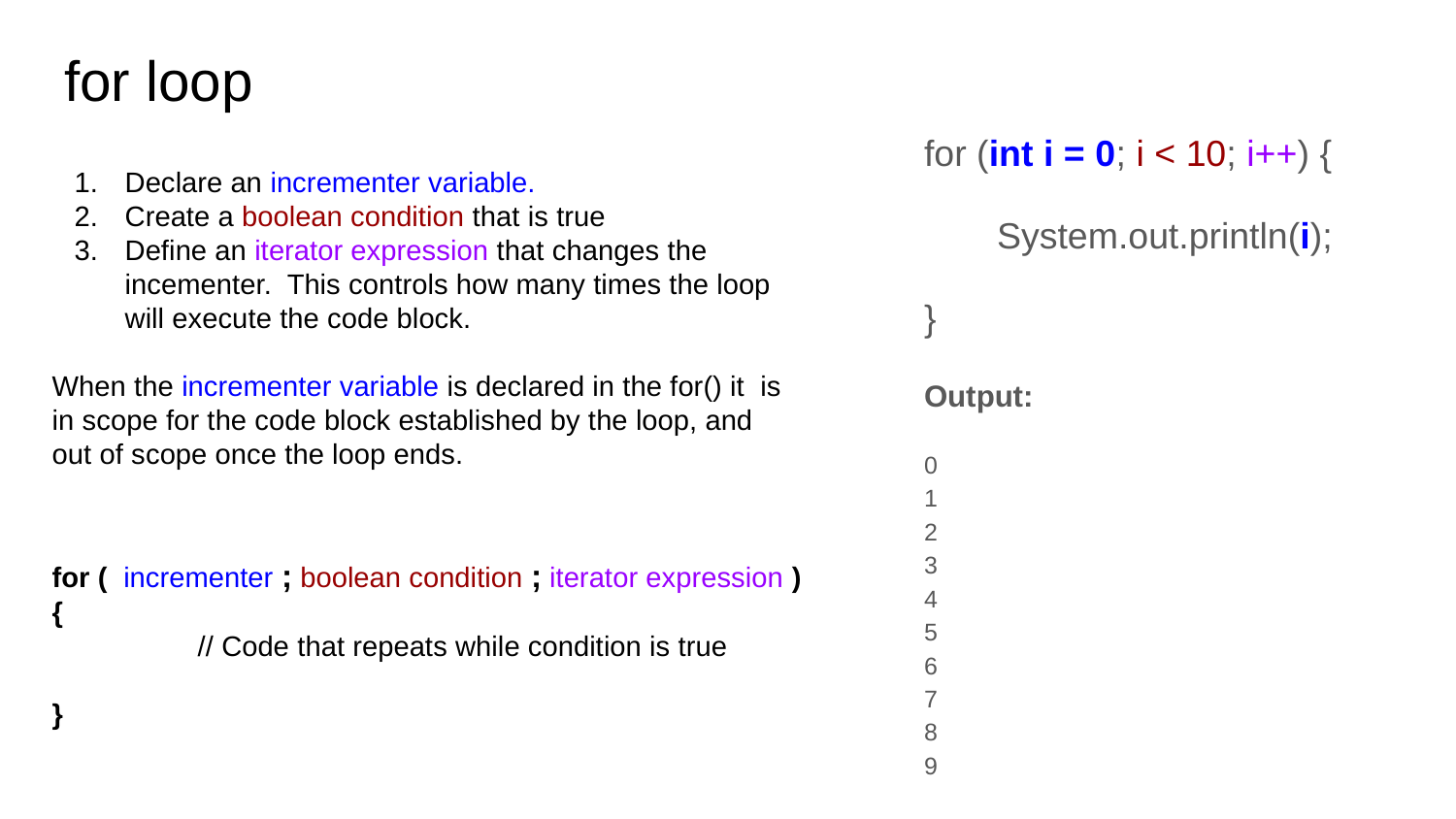

# for loop
for (int i = 0; i < 10; i++) {
System.out.println(i);
}
Output:
0
1
2
3
4
5
6
7
8
9
Declare an incrementer variable.
Create a boolean condition that is true
Define an iterator expression that changes the incementer.  This controls how many times the loop will execute the code block.

When the incrementer variable is declared in the for() it  is in scope for the code block established by the loop, and out of scope once the loop ends.
for (  incrementer ; boolean condition ; iterator expression ) {
	// Code that repeats while condition is true

}